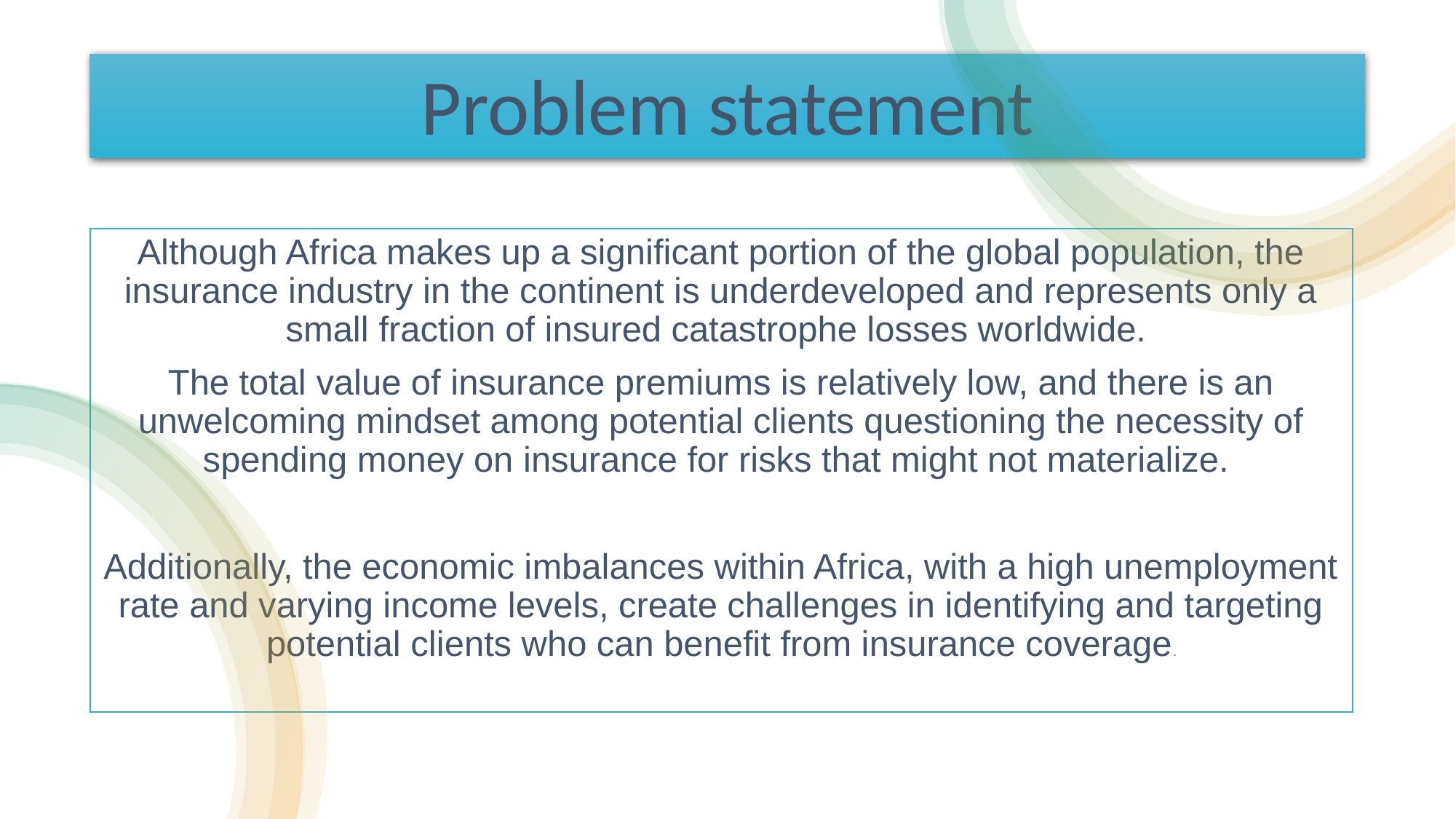

# Problem statement
Although Africa makes up a significant portion of the global population, the insurance industry in the continent is underdeveloped and represents only a small fraction of insured catastrophe losses worldwide.
The total value of insurance premiums is relatively low, and there is an unwelcoming mindset among potential clients questioning the necessity of spending money on insurance for risks that might not materialize.

Additionally, the economic imbalances within Africa, with a high unemployment rate and varying income levels, create challenges in identifying and targeting potential clients who can benefit from insurance coverage.